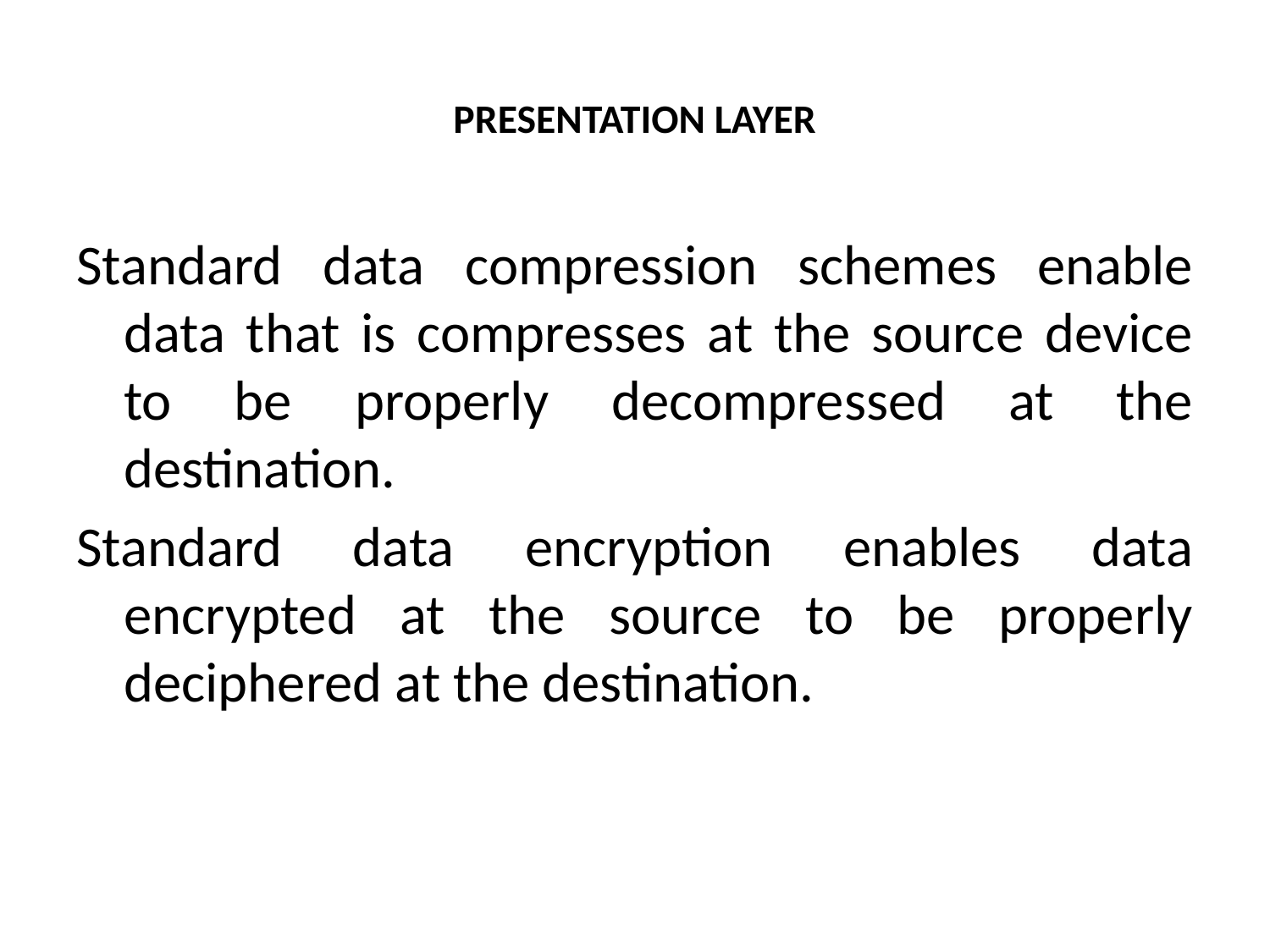

# PRESENTATION LAYER
Standard data compression schemes enable data that is compresses at the source device to be properly decompressed at the destination.
Standard data encryption enables data encrypted at the source to be properly deciphered at the destination.